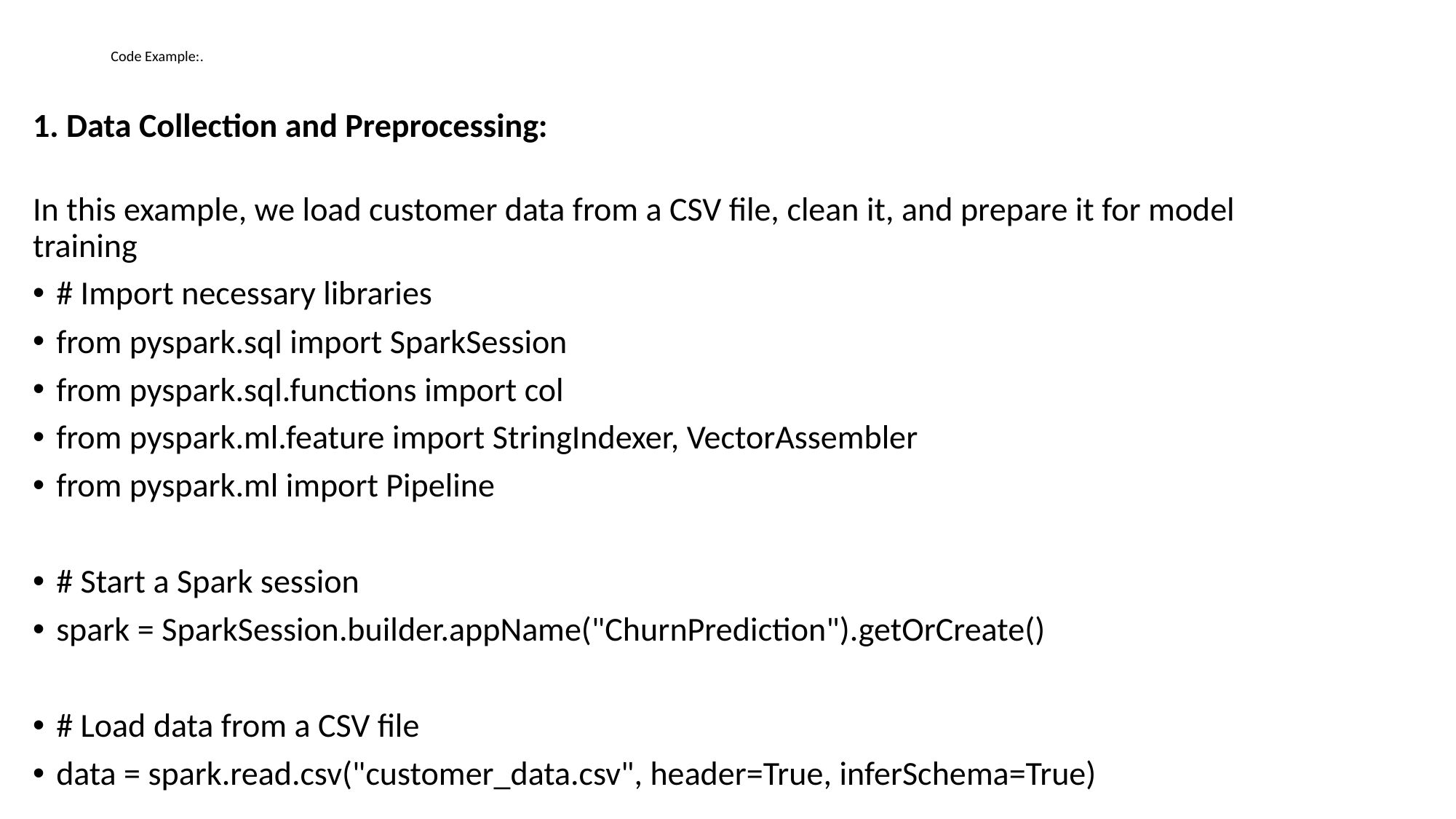

# Code Example:.
1. Data Collection and Preprocessing:
In this example, we load customer data from a CSV file, clean it, and prepare it for model training
# Import necessary libraries
from pyspark.sql import SparkSession
from pyspark.sql.functions import col
from pyspark.ml.feature import StringIndexer, VectorAssembler
from pyspark.ml import Pipeline

# Start a Spark session
spark = SparkSession.builder.appName("ChurnPrediction").getOrCreate()

# Load data from a CSV file
data = spark.read.csv("customer_data.csv", header=True, inferSchema=True)